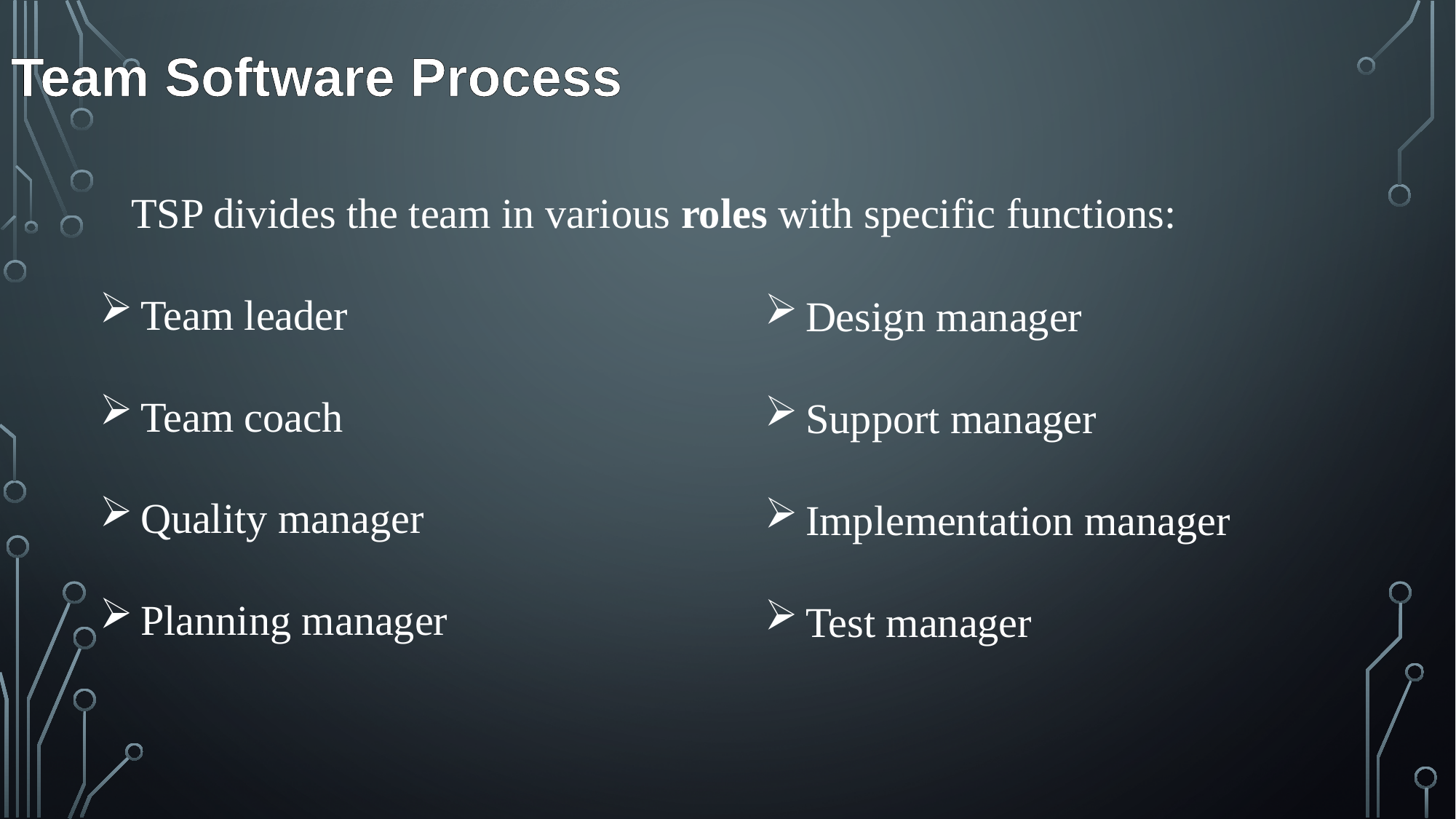

# Team Software Process
   TSP divides the team in various roles with specific functions:

Team leader

Team coach

Quality manager

Planning manager

Design manager

Support manager

Implementation manager

Test manager